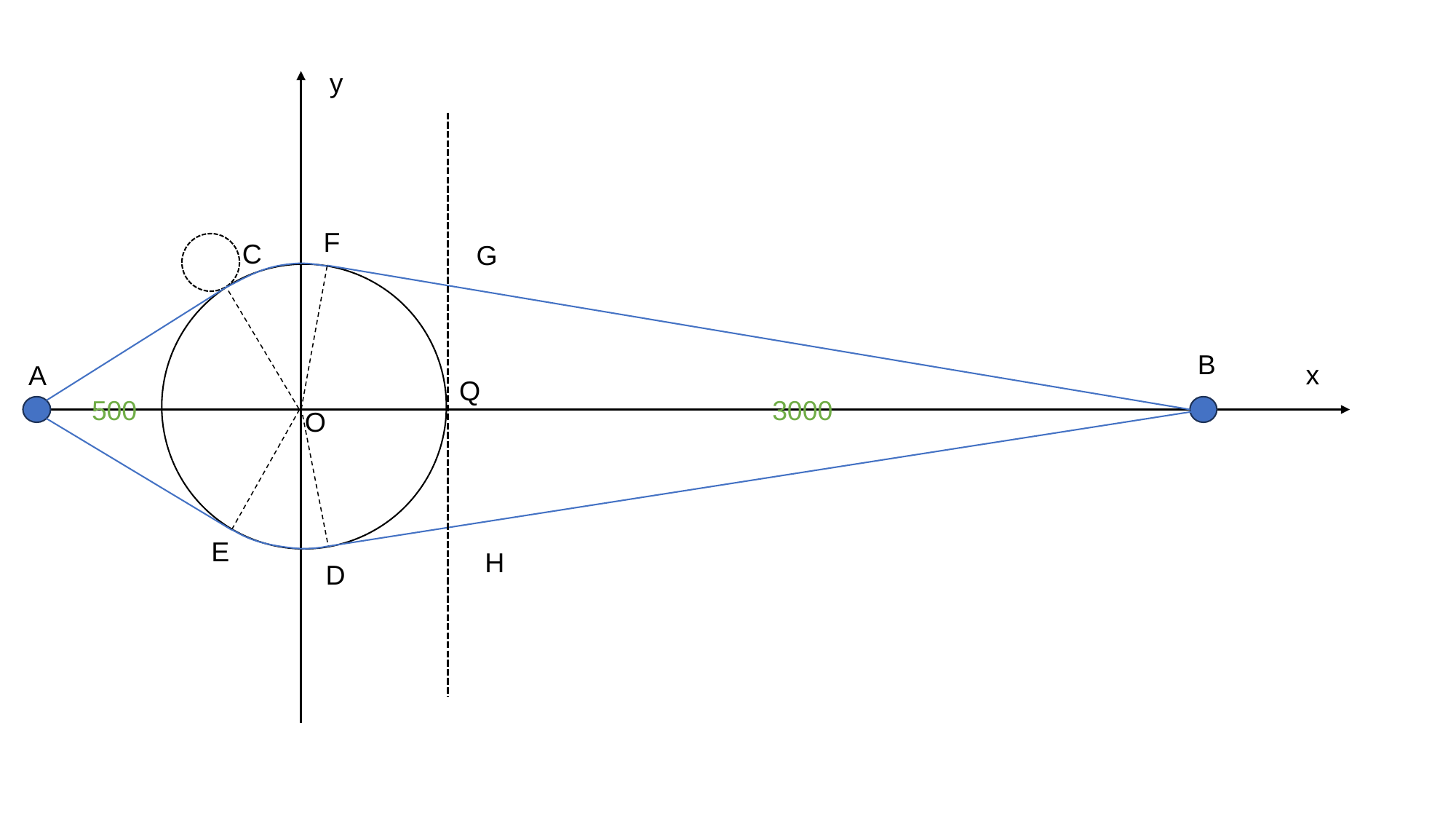

y
F
C
G

B
x
A
Q
500
3000

O
E

H
D